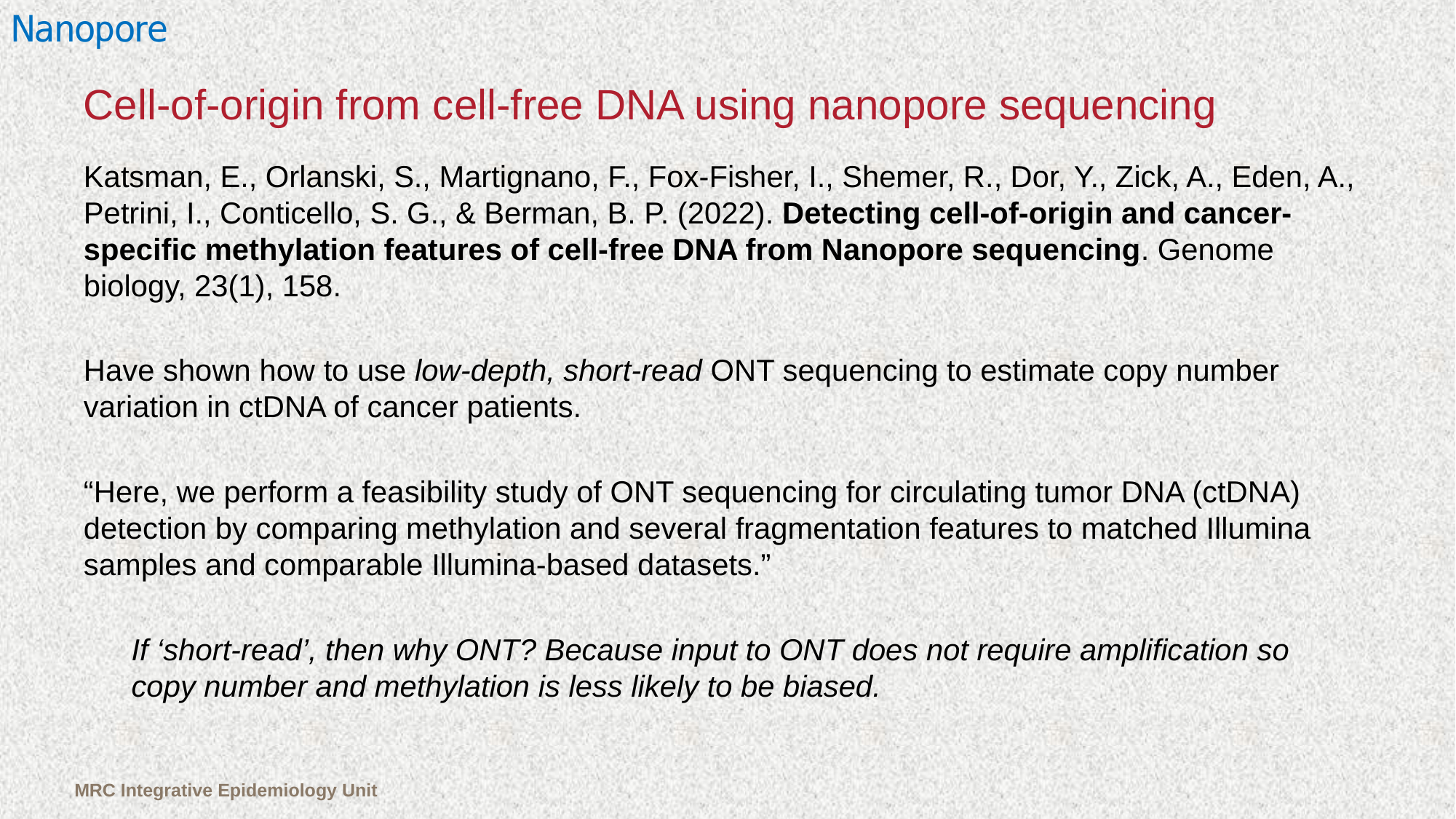

Nanopore
# Cell-of-origin from cell-free DNA using nanopore sequencing
Katsman, E., Orlanski, S., Martignano, F., Fox-Fisher, I., Shemer, R., Dor, Y., Zick, A., Eden, A., Petrini, I., Conticello, S. G., & Berman, B. P. (2022). Detecting cell-of-origin and cancer-specific methylation features of cell-free DNA from Nanopore sequencing. Genome biology, 23(1), 158.

Have shown how to use low-depth, short-read ONT sequencing to estimate copy number variation in ctDNA of cancer patients.

“Here, we perform a feasibility study of ONT sequencing for circulating tumor DNA (ctDNA) detection by comparing methylation and several fragmentation features to matched Illumina samples and comparable Illumina-based datasets.”

If ‘short-read’, then why ONT? Because input to ONT does not require amplification so copy number and methylation is less likely to be biased.